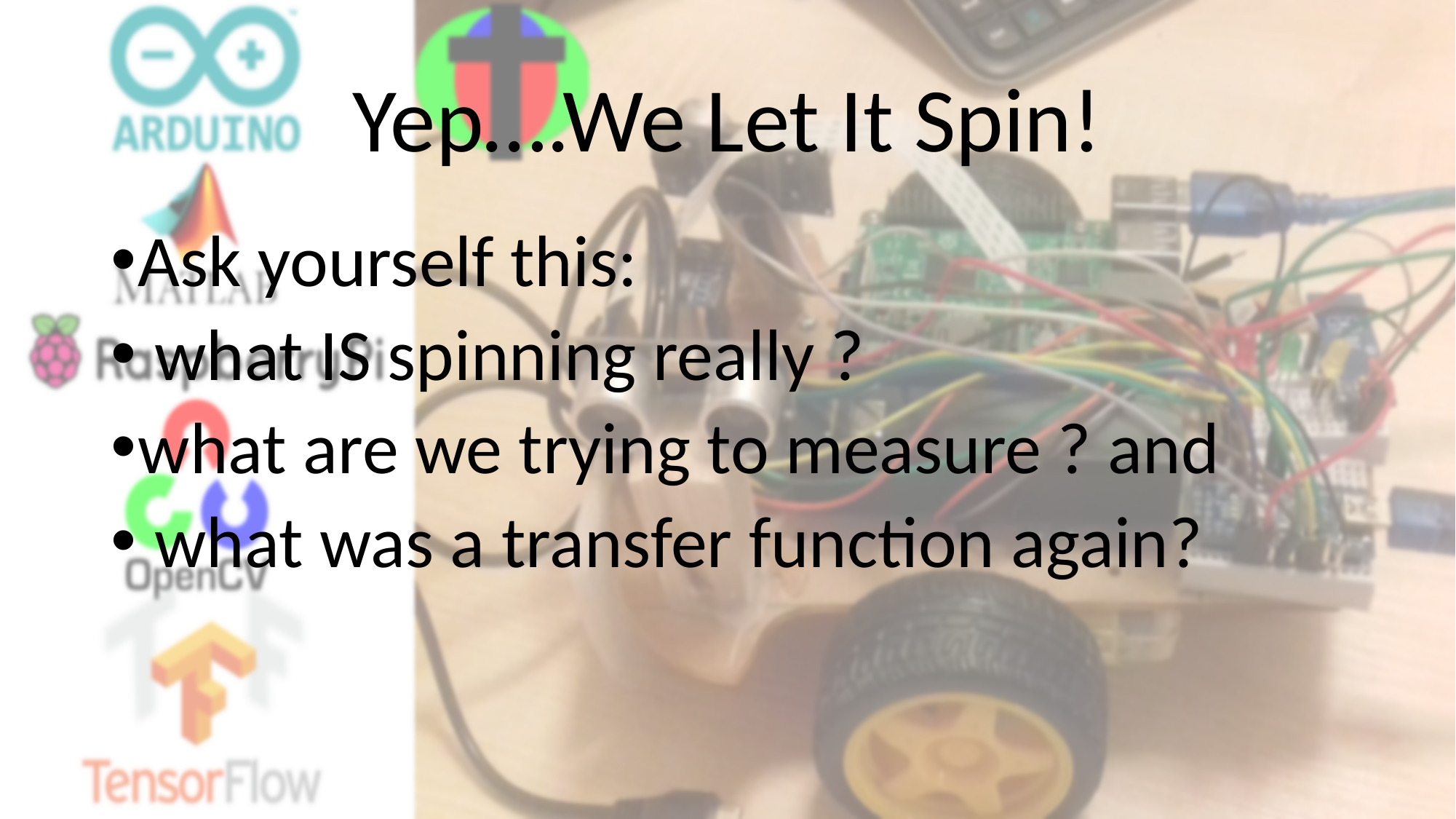

# Yep….We Let It Spin!
Ask yourself this:
 what IS spinning really ?
what are we trying to measure ? and
 what was a transfer function again?